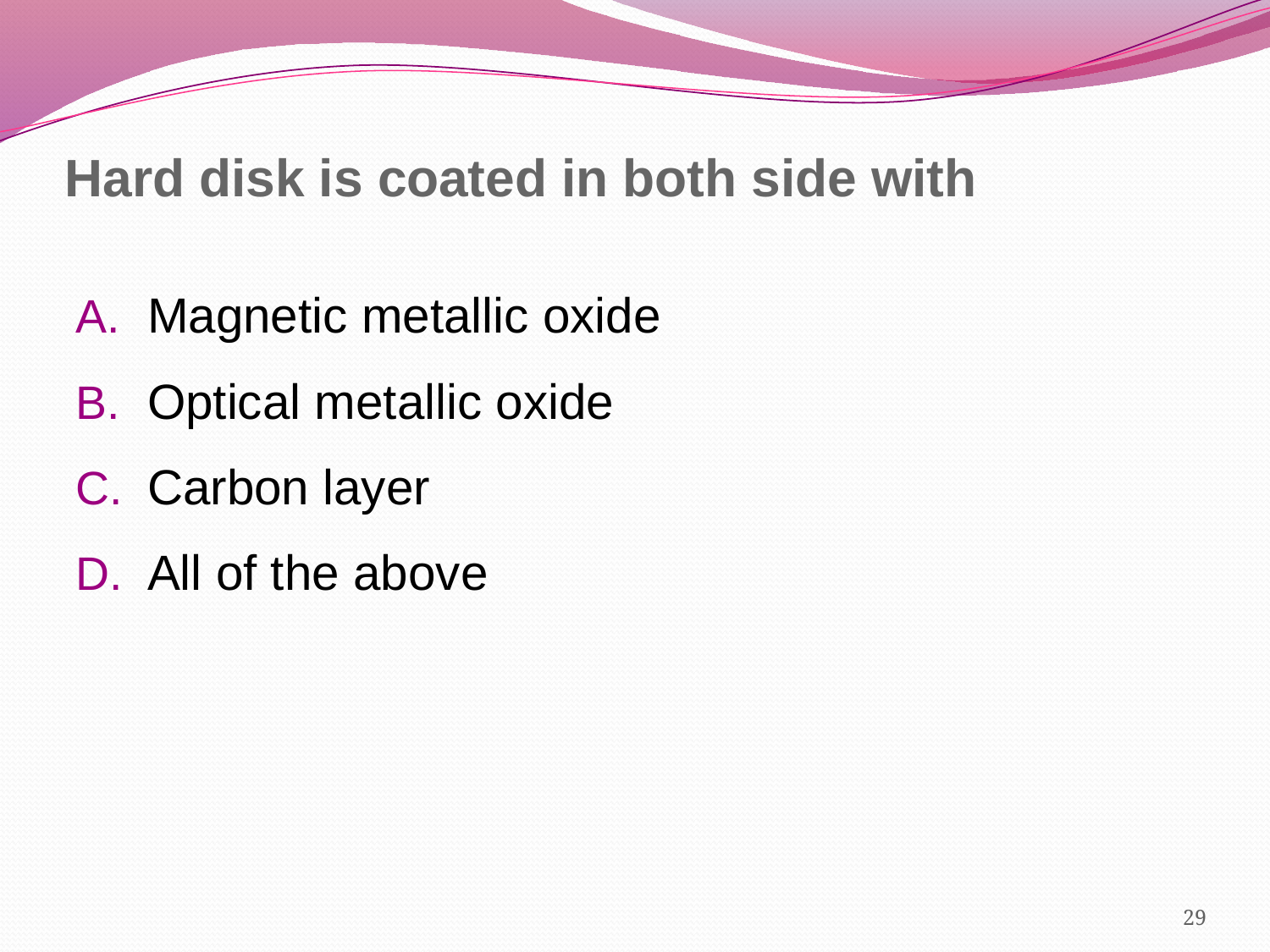

# Hard disk is coated in both side with
Magnetic metallic oxide
Optical metallic oxide
Carbon layer
All of the above

29